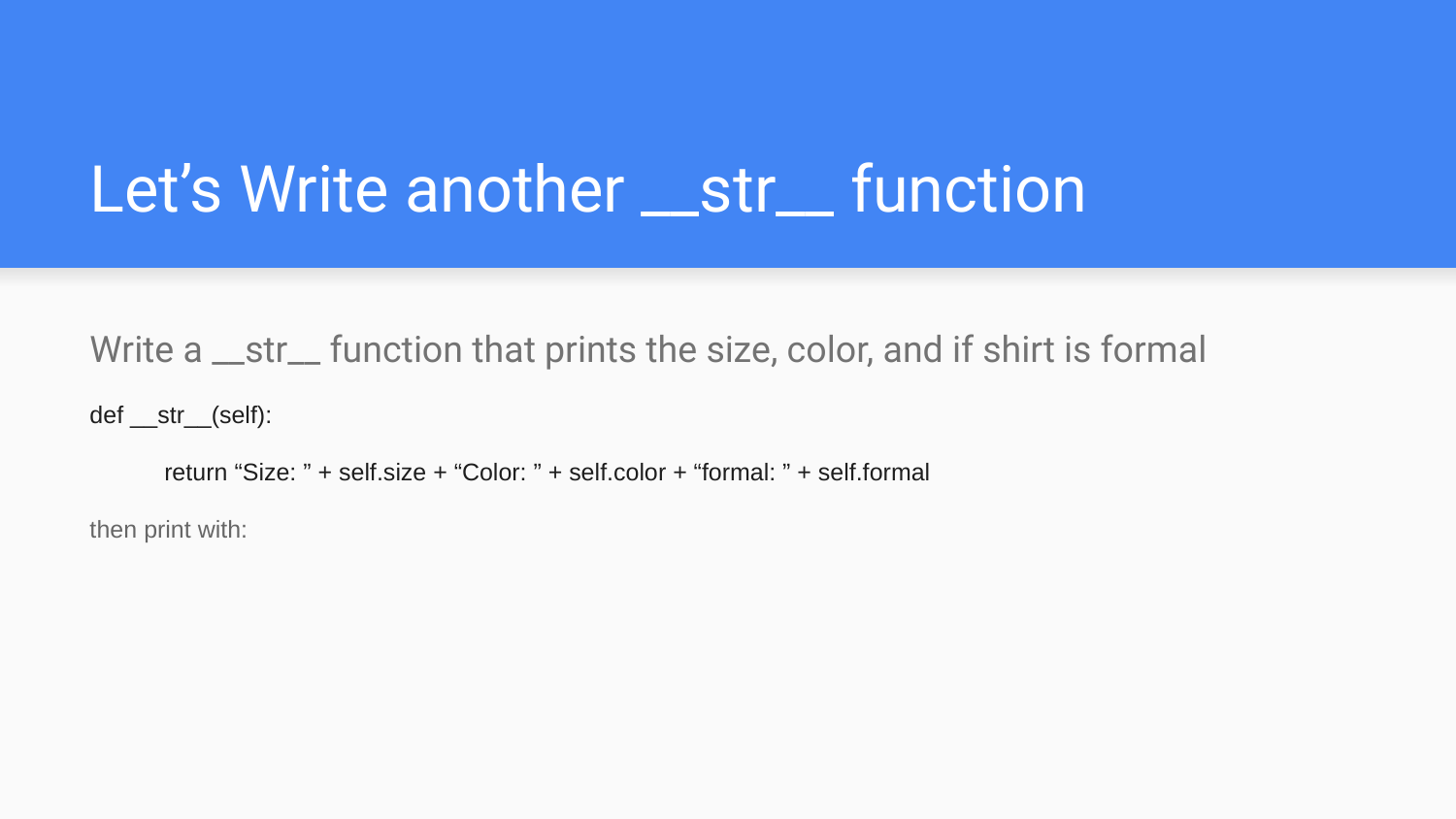

# Let’s Write another __str__ function
Write a __str__ function that prints the size, color, and if shirt is formal
def __str__(self):
           return “Size: ” + self.size + “Color: ” + self.color + “formal: ” + self.formal
then print with: